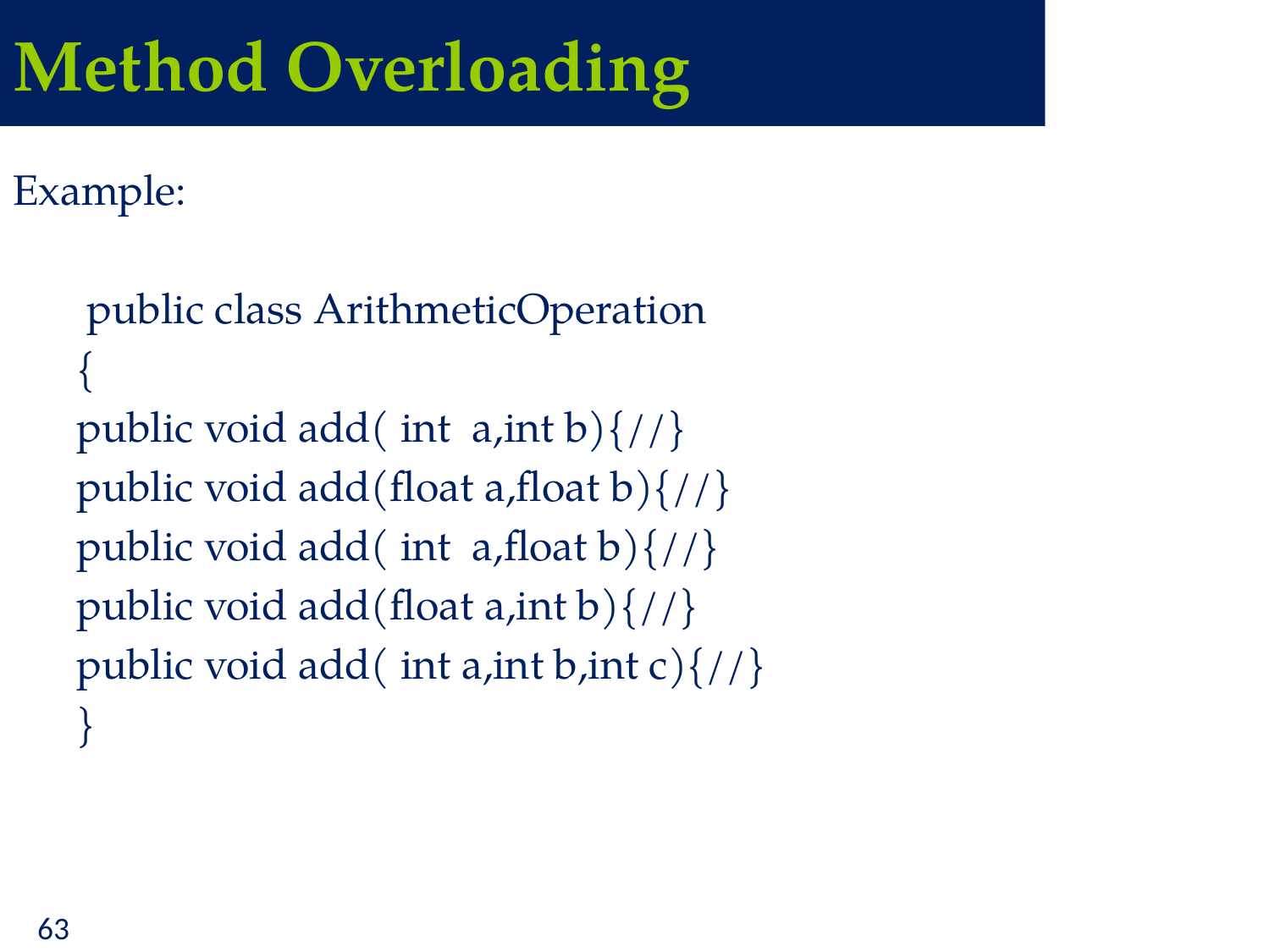

# Method Overloading

Example:

 public class ArithmeticOperation
{
public void add( int  a,int b){//}
public void add(float a,float b){//}
public void add( int  a,float b){//}
public void add(float a,int b){//}
public void add( int a,int b,int c){//}
}
63